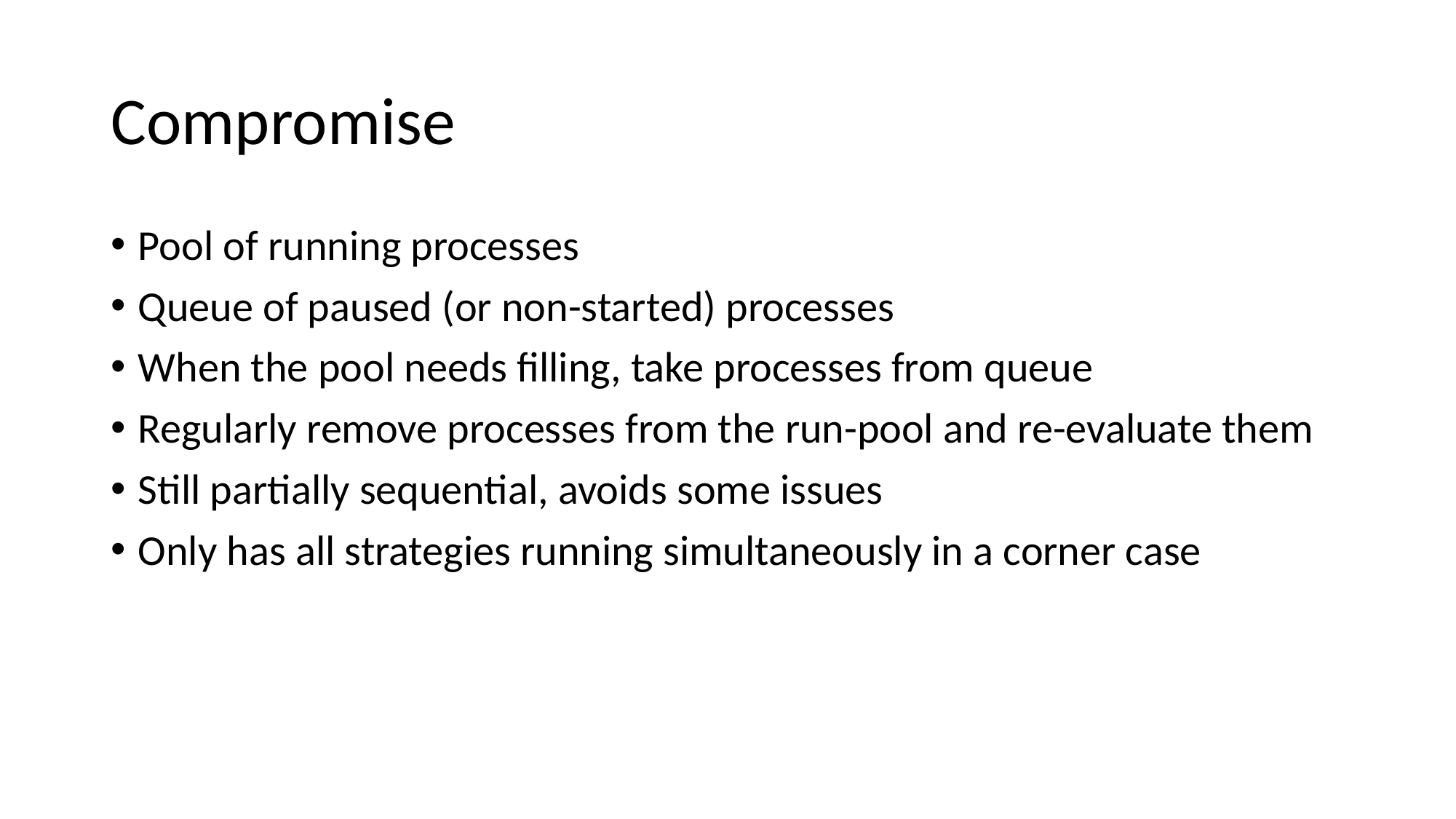

# Compromise
Pool of running processes
Queue of paused (or non-started) processes
When the pool needs filling, take processes from queue
Regularly remove processes from the run-pool and re-evaluate them
Still partially sequential, avoids some issues
Only has all strategies running simultaneously in a corner case